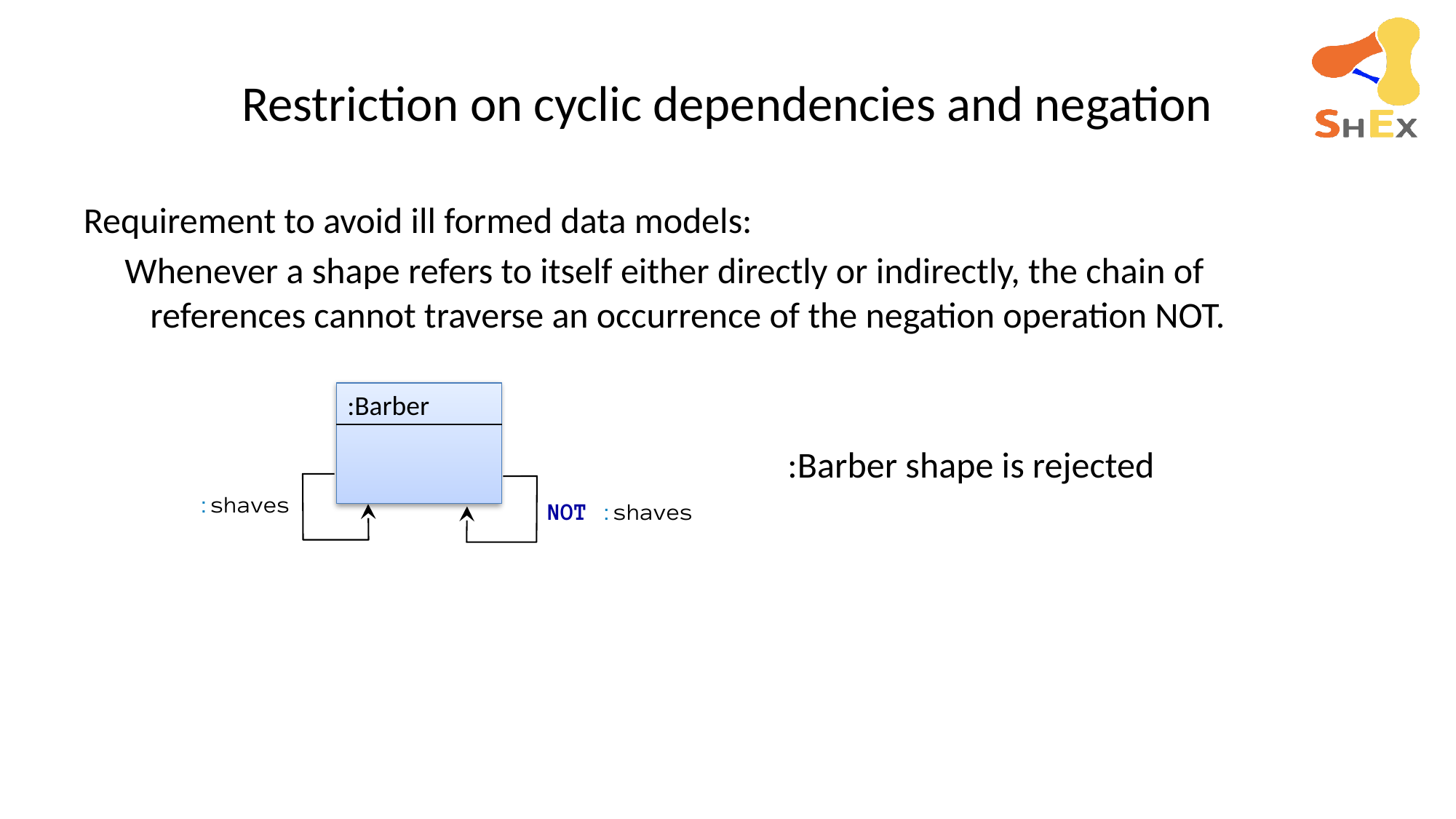

# Restriction on cyclic dependencies and negation
Requirement to avoid ill formed data models:
Whenever a shape refers to itself either directly or indirectly, the chain of references cannot traverse an occurrence of the negation operation NOT.
:Barber

:Barber shape is rejected

:shaves
NOT :shaves